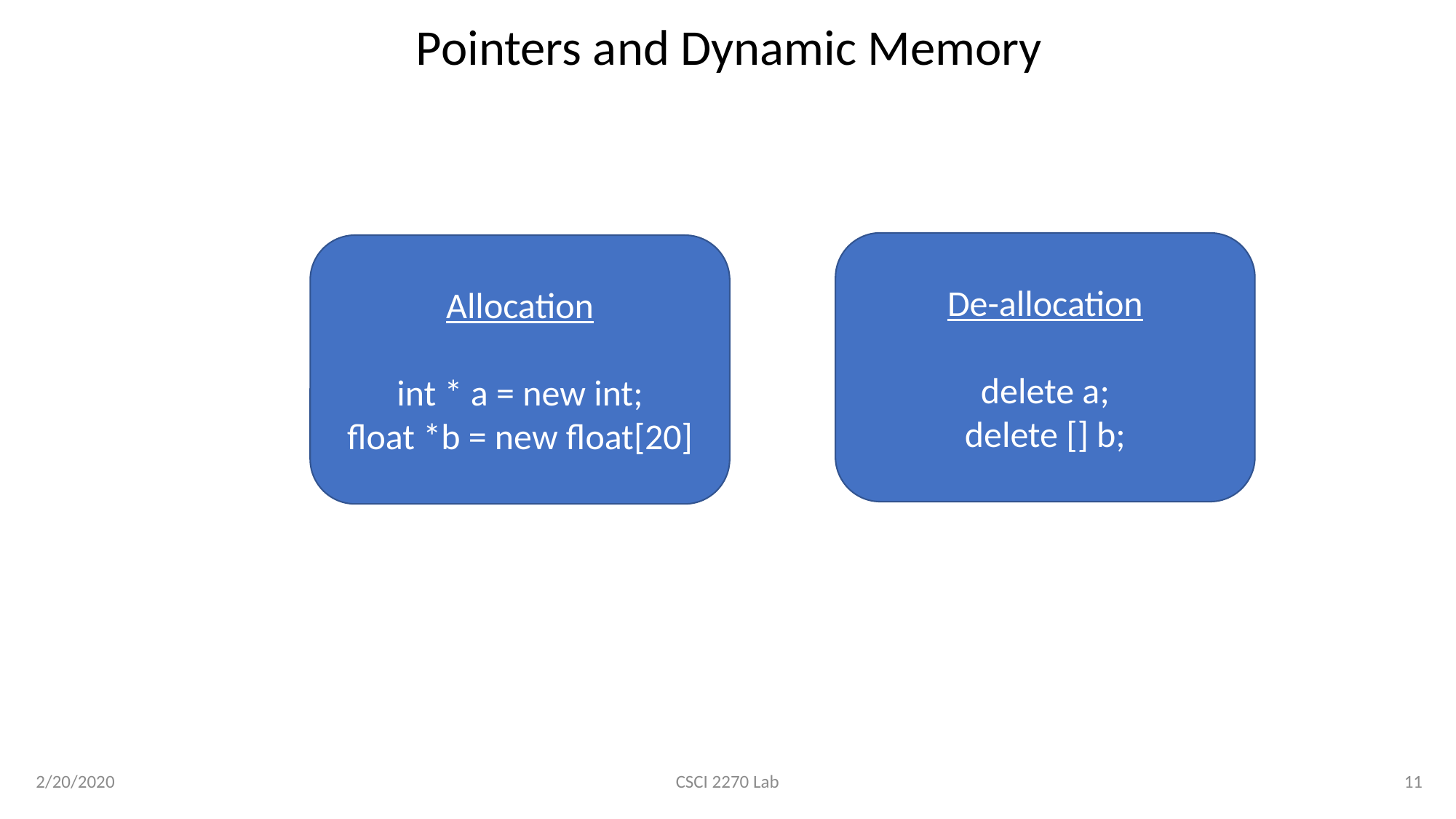

# Pointers and Dynamic Memory
De-allocation

delete a;
delete [] b;
Allocation

int * a = new int;
float *b = new float[20]
2/20/2020
11
CSCI 2270 Lab